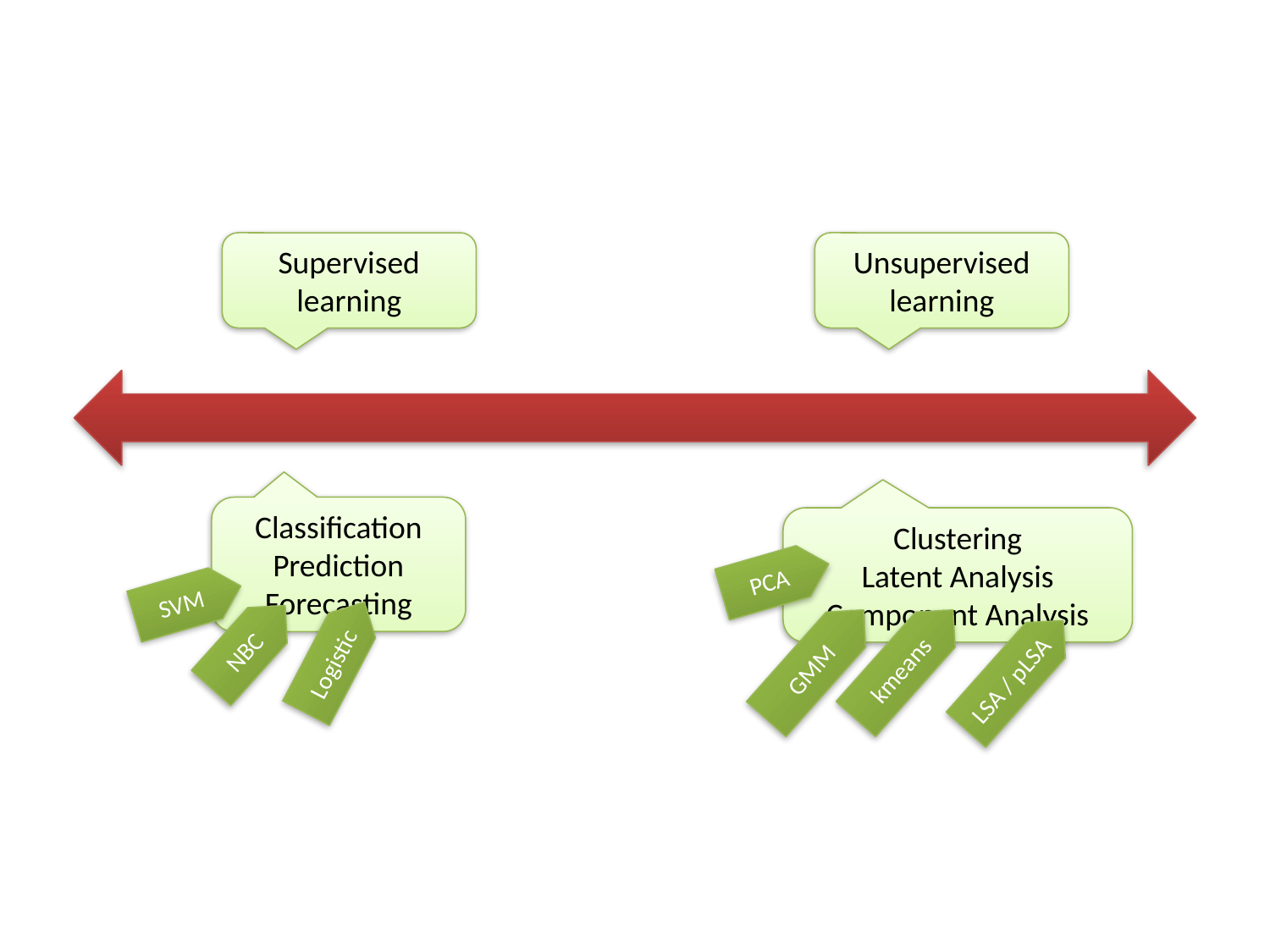

Supervised learning
Unsupervised learning

Classification
Prediction
Forecasting
Clustering
Latent Analysis
Component Analysis
PCA
SVM
NBC
Logistic
GMM
kmeans
LSA / pLSA